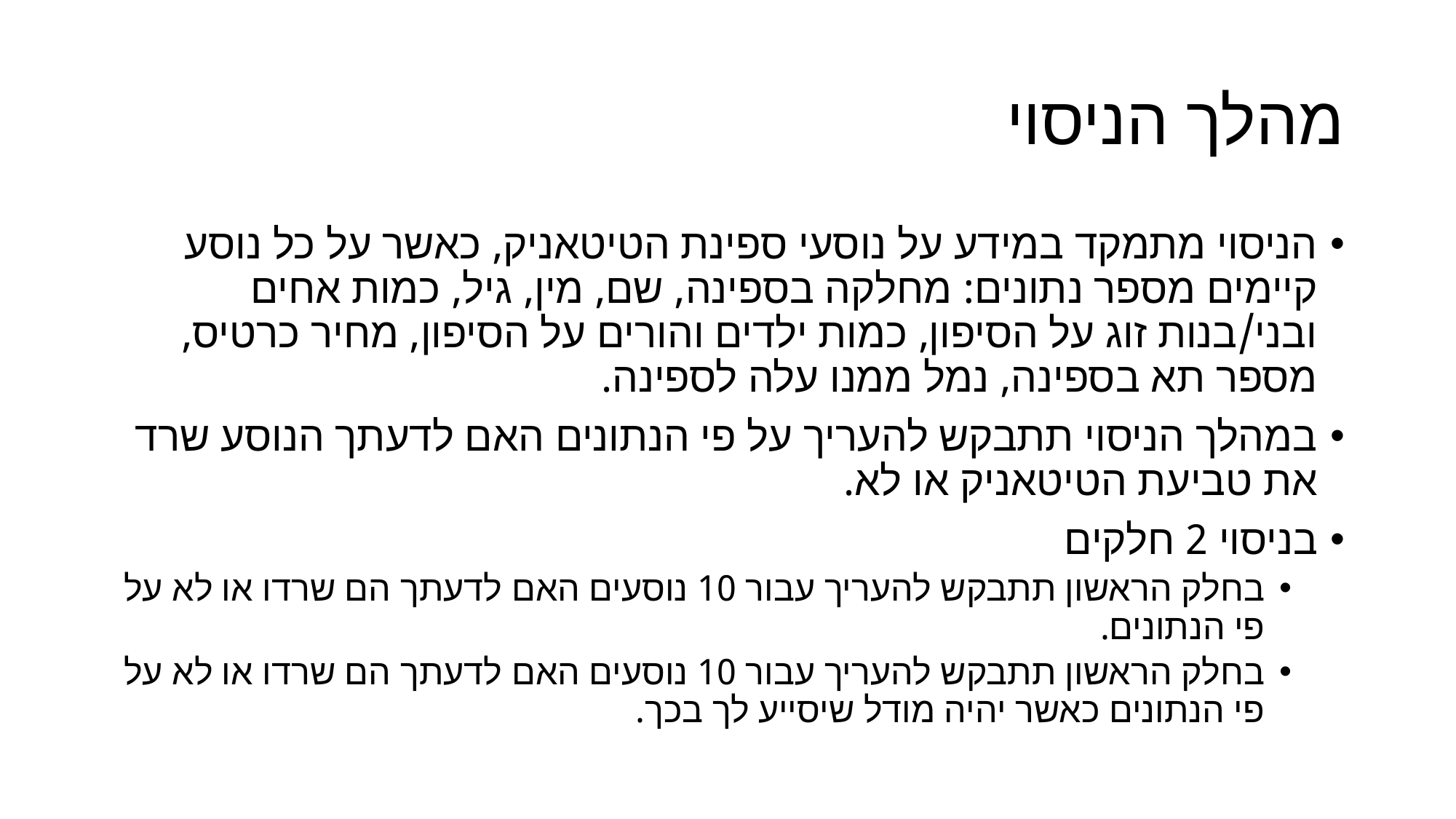

# מהלך הניסוי
הניסוי מתמקד במידע על נוסעי ספינת הטיטאניק, כאשר על כל נוסע קיימים מספר נתונים: מחלקה בספינה, שם, מין, גיל, כמות אחים ובני/בנות זוג על הסיפון, כמות ילדים והורים על הסיפון, מחיר כרטיס, מספר תא בספינה, נמל ממנו עלה לספינה.
במהלך הניסוי תתבקש להעריך על פי הנתונים האם לדעתך הנוסע שרד את טביעת הטיטאניק או לא.
בניסוי 2 חלקים
בחלק הראשון תתבקש להעריך עבור 10 נוסעים האם לדעתך הם שרדו או לא על פי הנתונים.
בחלק הראשון תתבקש להעריך עבור 10 נוסעים האם לדעתך הם שרדו או לא על פי הנתונים כאשר יהיה מודל שיסייע לך בכך.